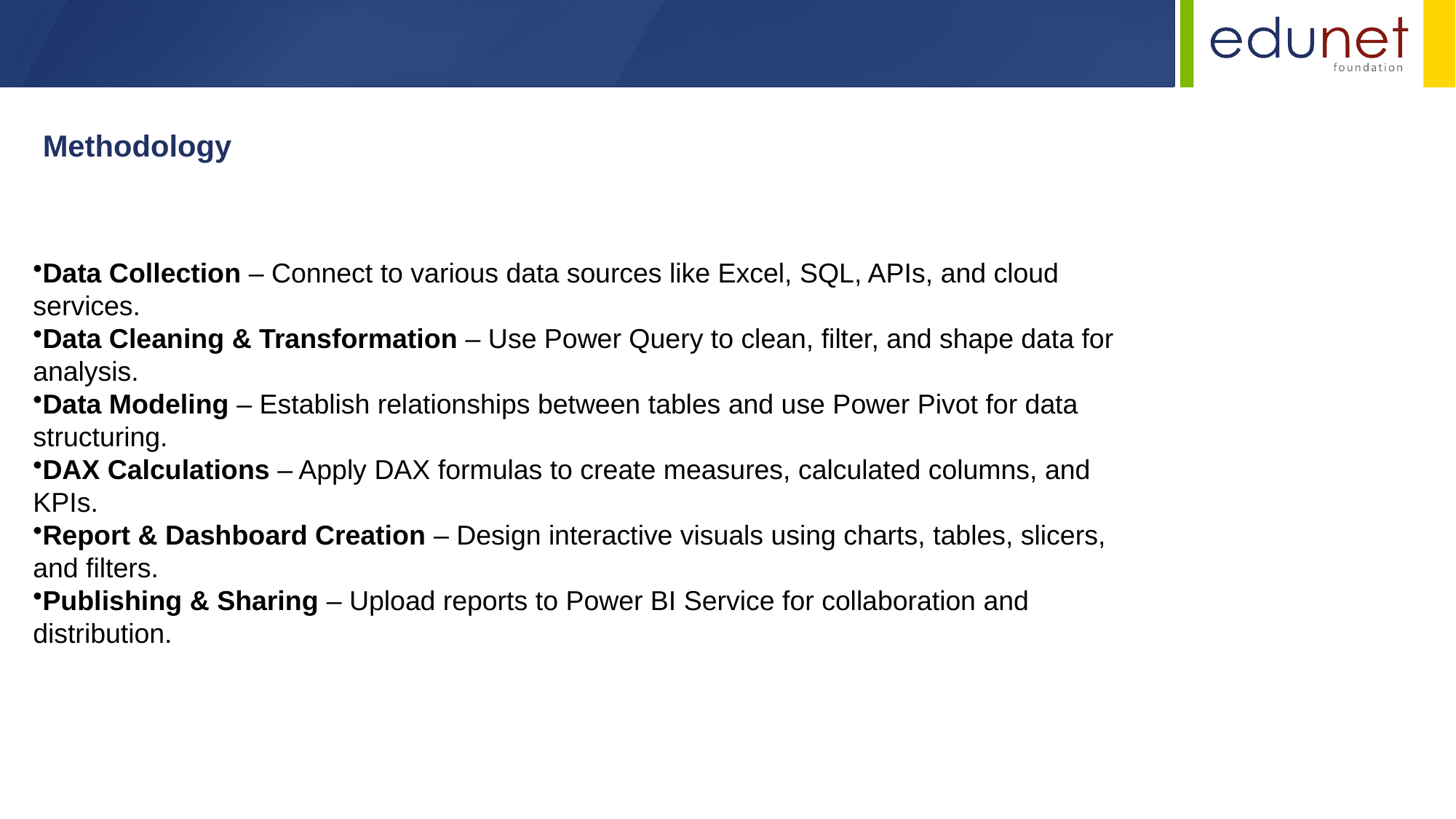

Methodology
Data Collection – Connect to various data sources like Excel, SQL, APIs, and cloud services.
Data Cleaning & Transformation – Use Power Query to clean, filter, and shape data for analysis.
Data Modeling – Establish relationships between tables and use Power Pivot for data structuring.
DAX Calculations – Apply DAX formulas to create measures, calculated columns, and KPIs.
Report & Dashboard Creation – Design interactive visuals using charts, tables, slicers, and filters.
Publishing & Sharing – Upload reports to Power BI Service for collaboration and distribution.